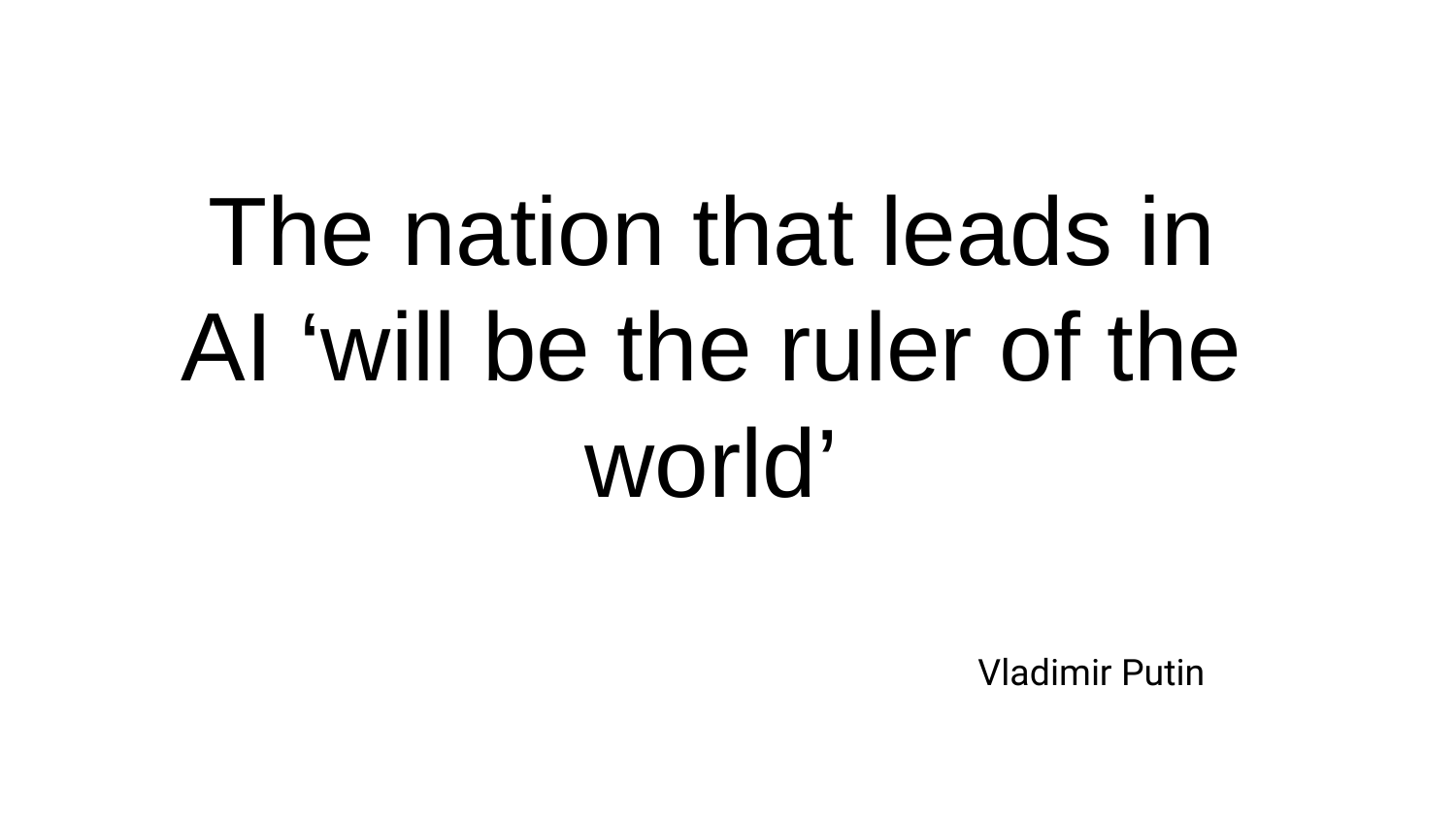

The nation that leads in AI ‘will be the ruler of the world’
Vladimir Putin